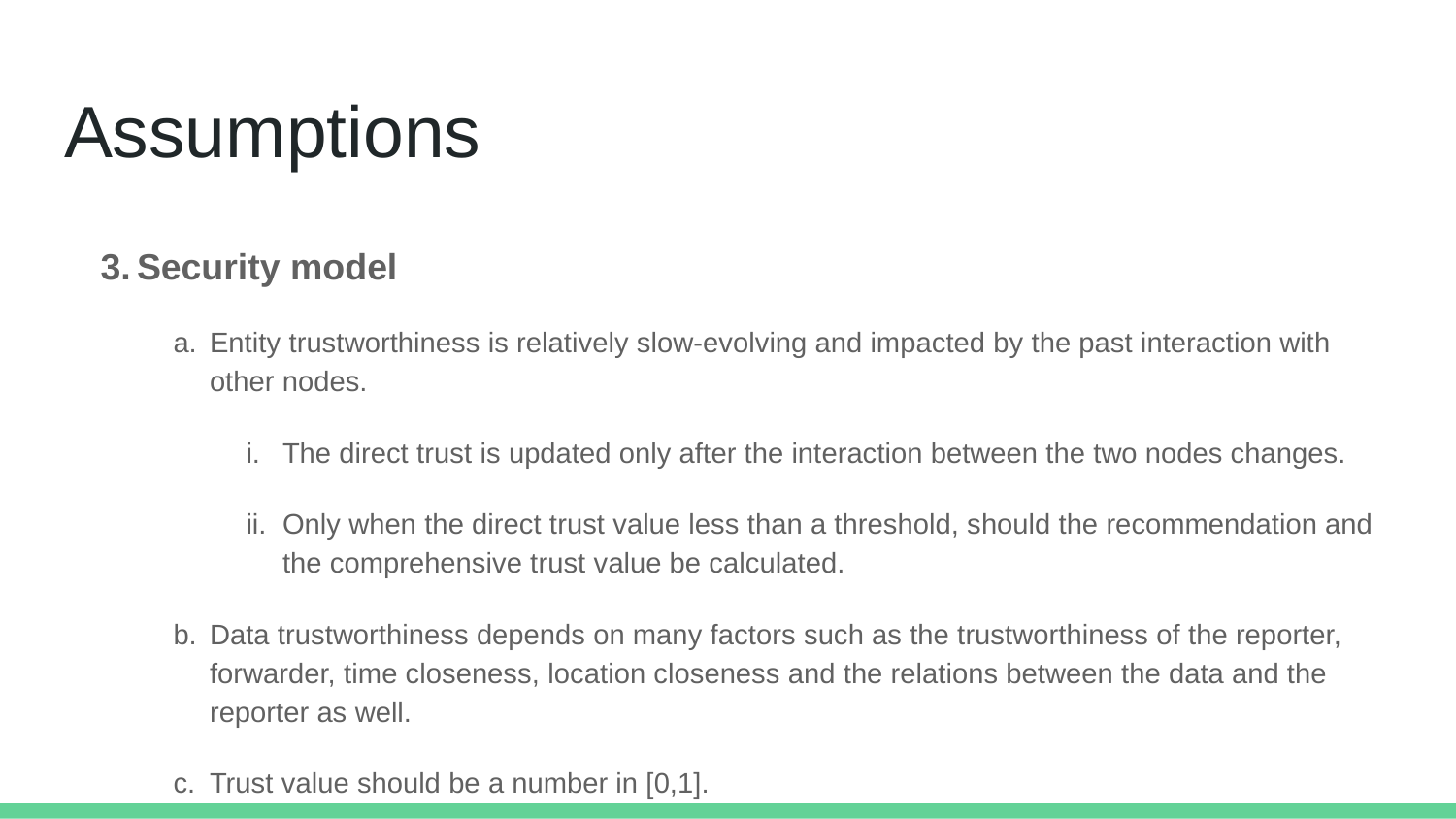

# Assumptions
Security model
Entity trustworthiness is relatively slow-evolving and impacted by the past interaction with other nodes.
The direct trust is updated only after the interaction between the two nodes changes.
Only when the direct trust value less than a threshold, should the recommendation and the comprehensive trust value be calculated.
Data trustworthiness depends on many factors such as the trustworthiness of the reporter, forwarder, time closeness, location closeness and the relations between the data and the reporter as well.
Trust value should be a number in [0,1].
1 means completely trustworthy, 0.5 means uncertainty and, 0 means untrustworthy.